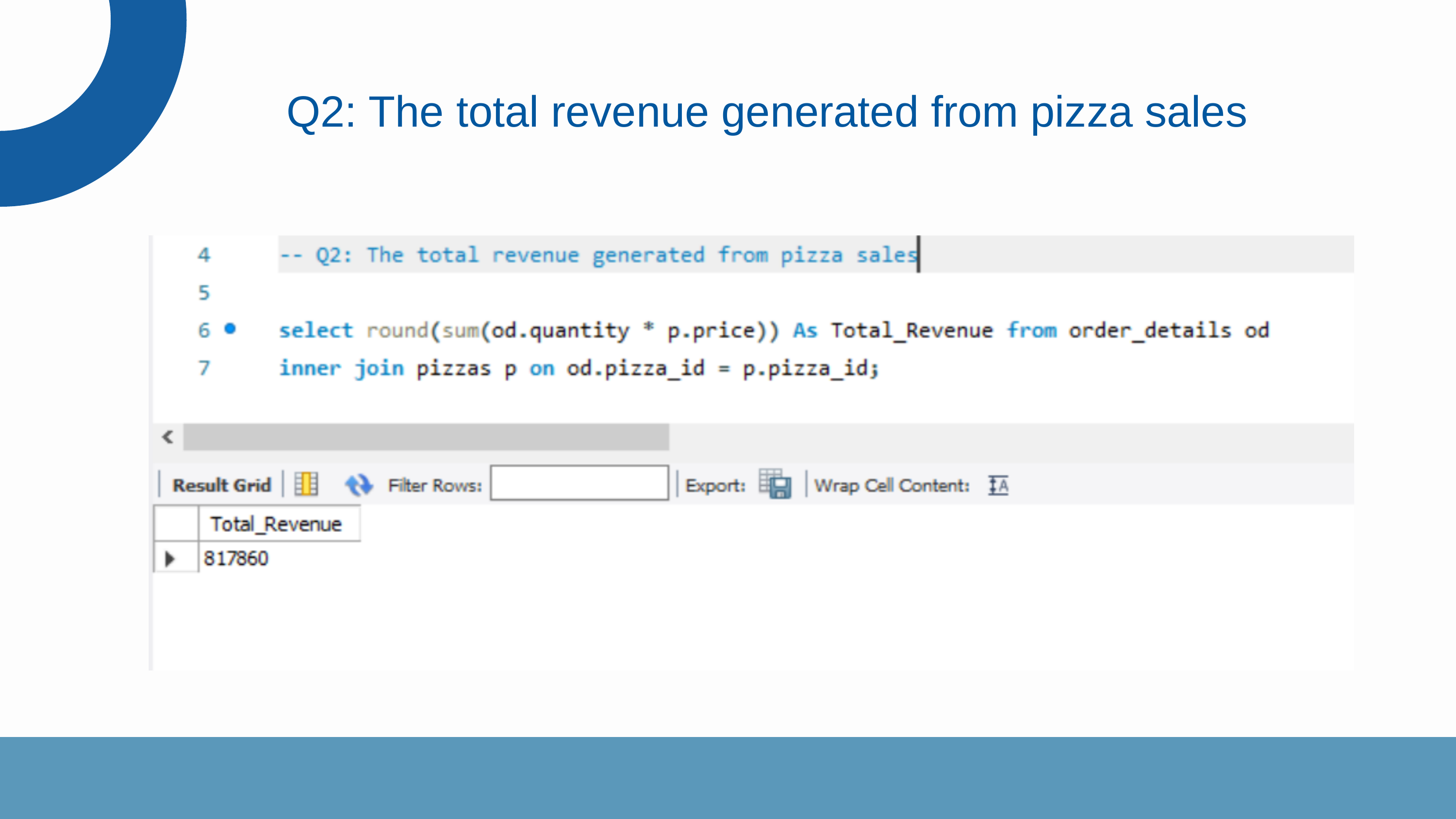

Q2: The total revenue generated from pizza sales